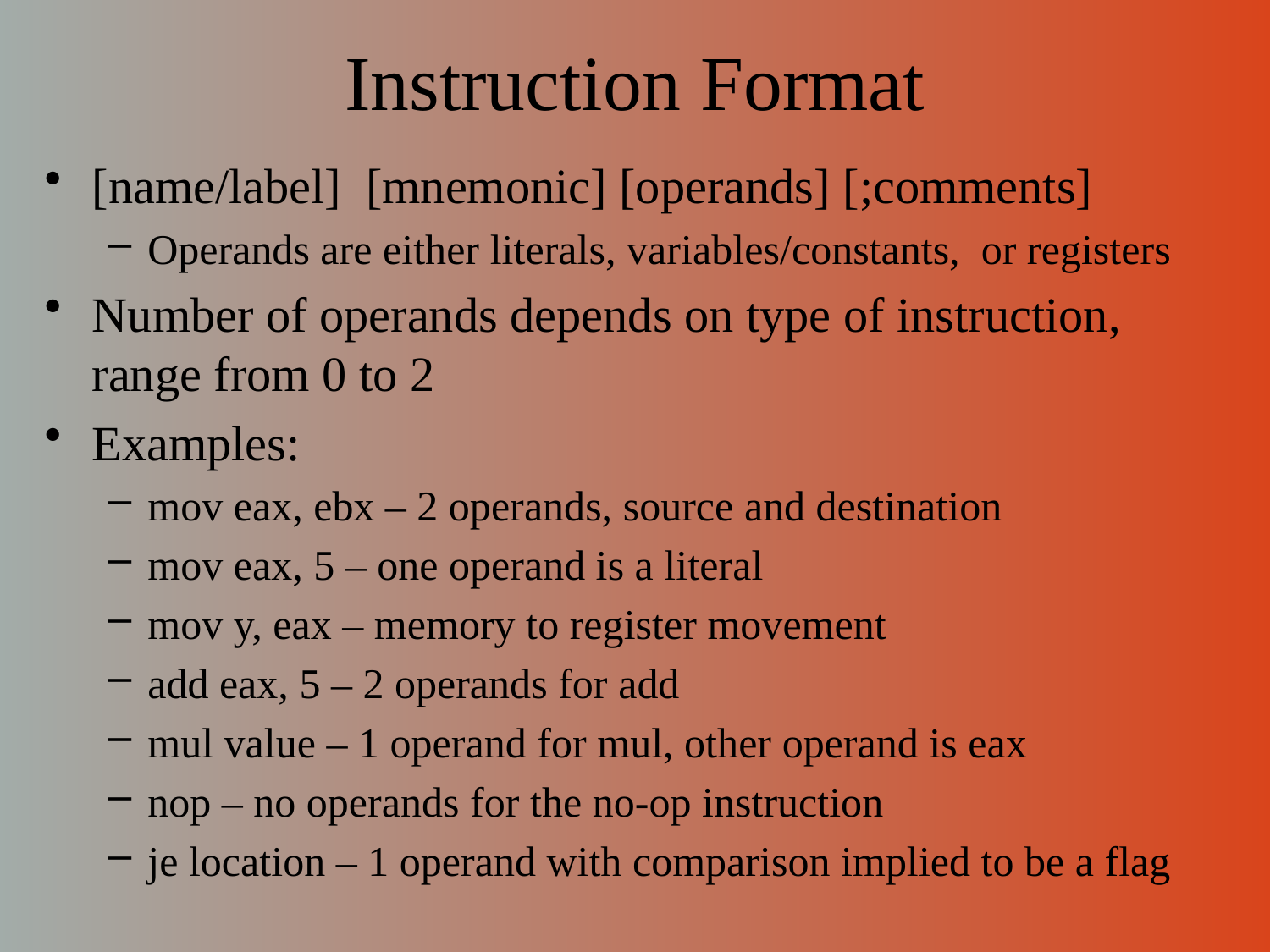

# Instruction Format
[name/label]  [mnemonic] [operands] [;comments]
Operands are either literals, variables/constants,  or registers
Number of operands depends on type of instruction, range from 0 to 2
Examples:
mov eax, ebx – 2 operands, source and destination
mov eax, 5 – one operand is a literal
mov y, eax – memory to register movement
add eax, 5 – 2 operands for add
mul value – 1 operand for mul, other operand is eax
nop – no operands for the no-op instruction
je location – 1 operand with comparison implied to be a flag